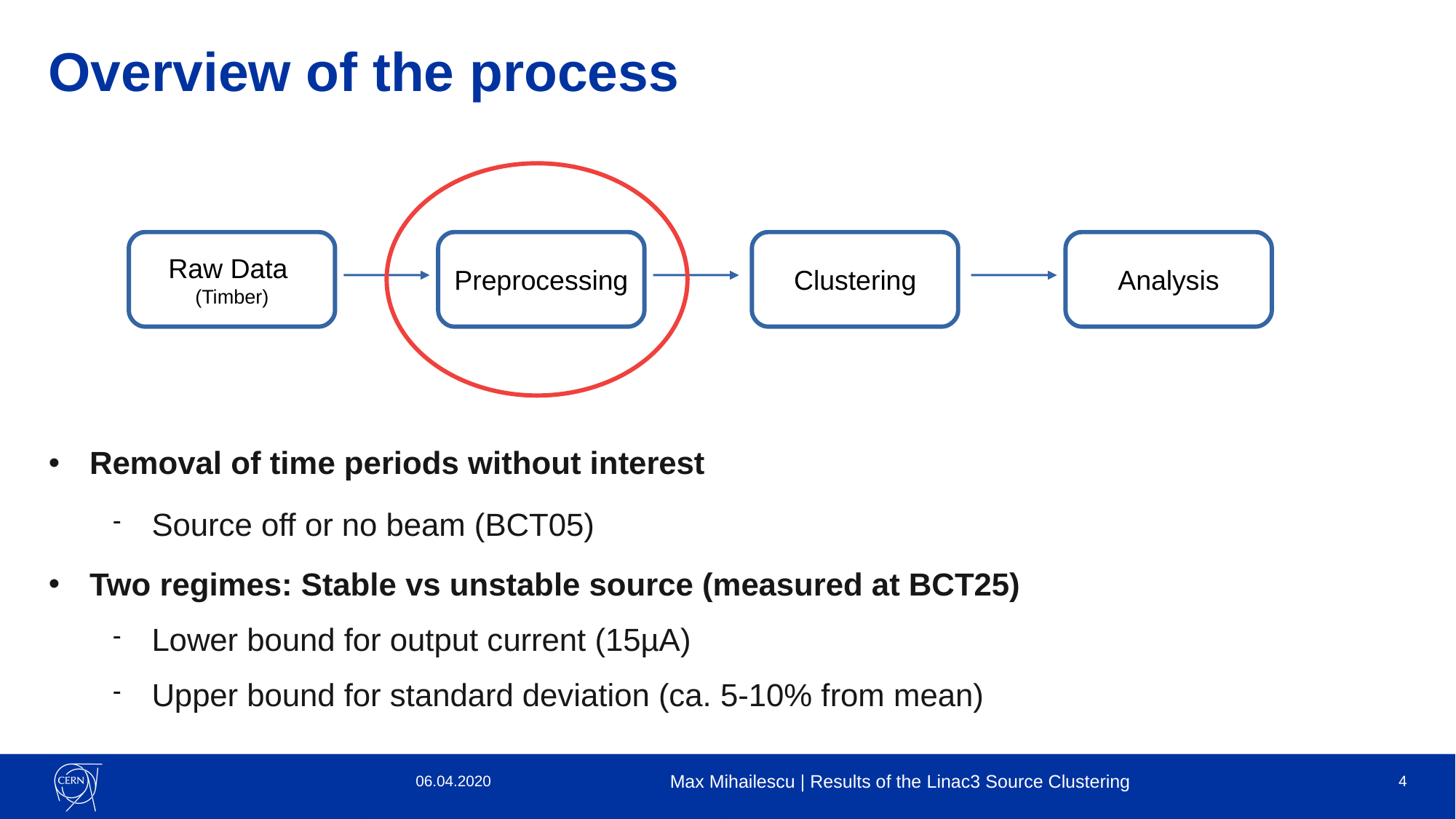

Overview of the process

Raw Data
(Timber)
Preprocessing
Clustering
Analysis

Removal of time periods without interest
Source off or no beam (BCT05)
Two regimes: Stable vs unstable source (measured at BCT25)
Lower bound for output current (15µA)
Upper bound for standard deviation (ca. 5-10% from mean)

06.04.2020
Max Mihailescu | Results of the Linac3 Source Clustering
4